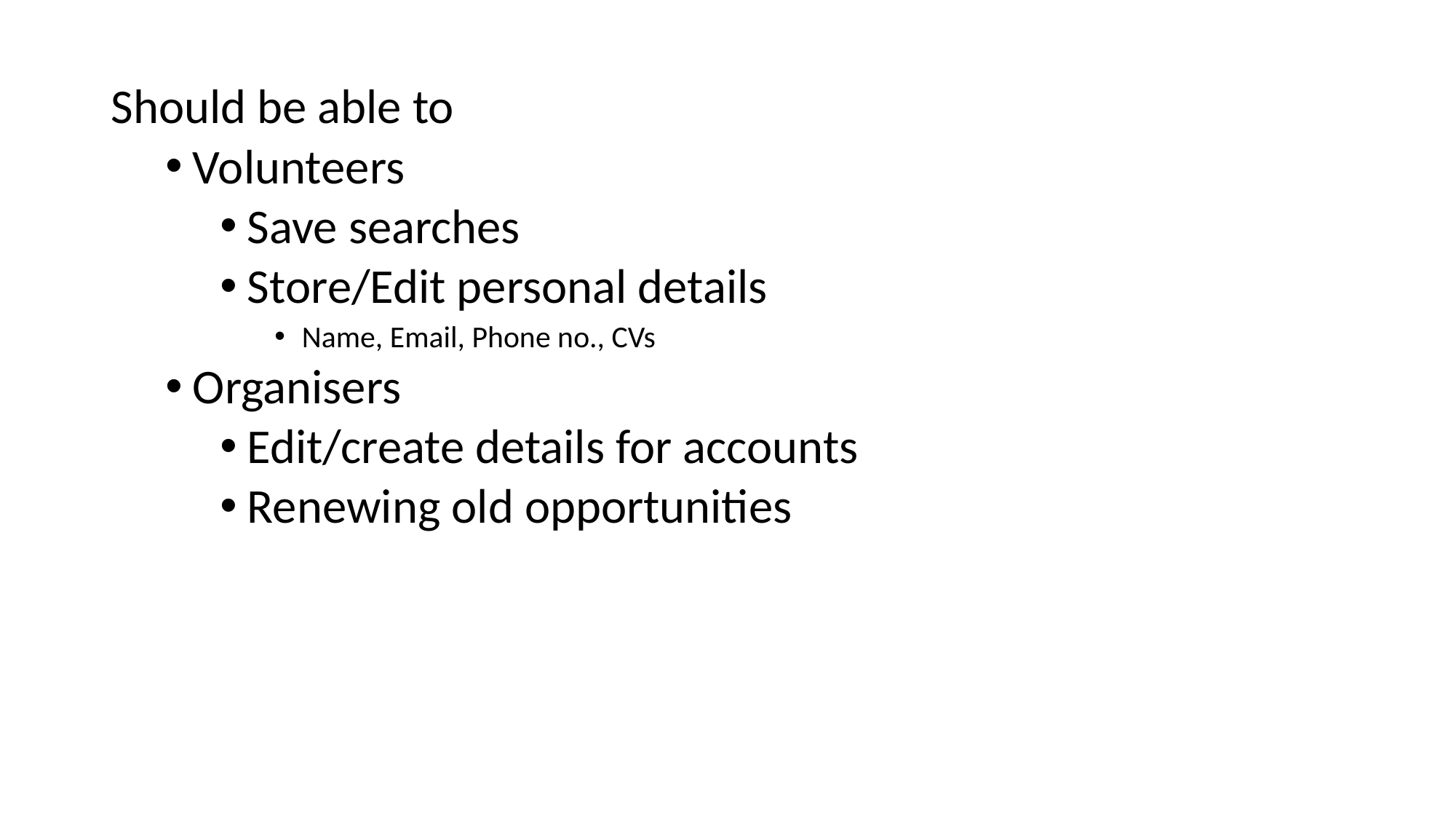

Should be able to
Volunteers
Save searches
Store/Edit personal details
Name, Email, Phone no., CVs
Organisers
Edit/create details for accounts
Renewing old opportunities